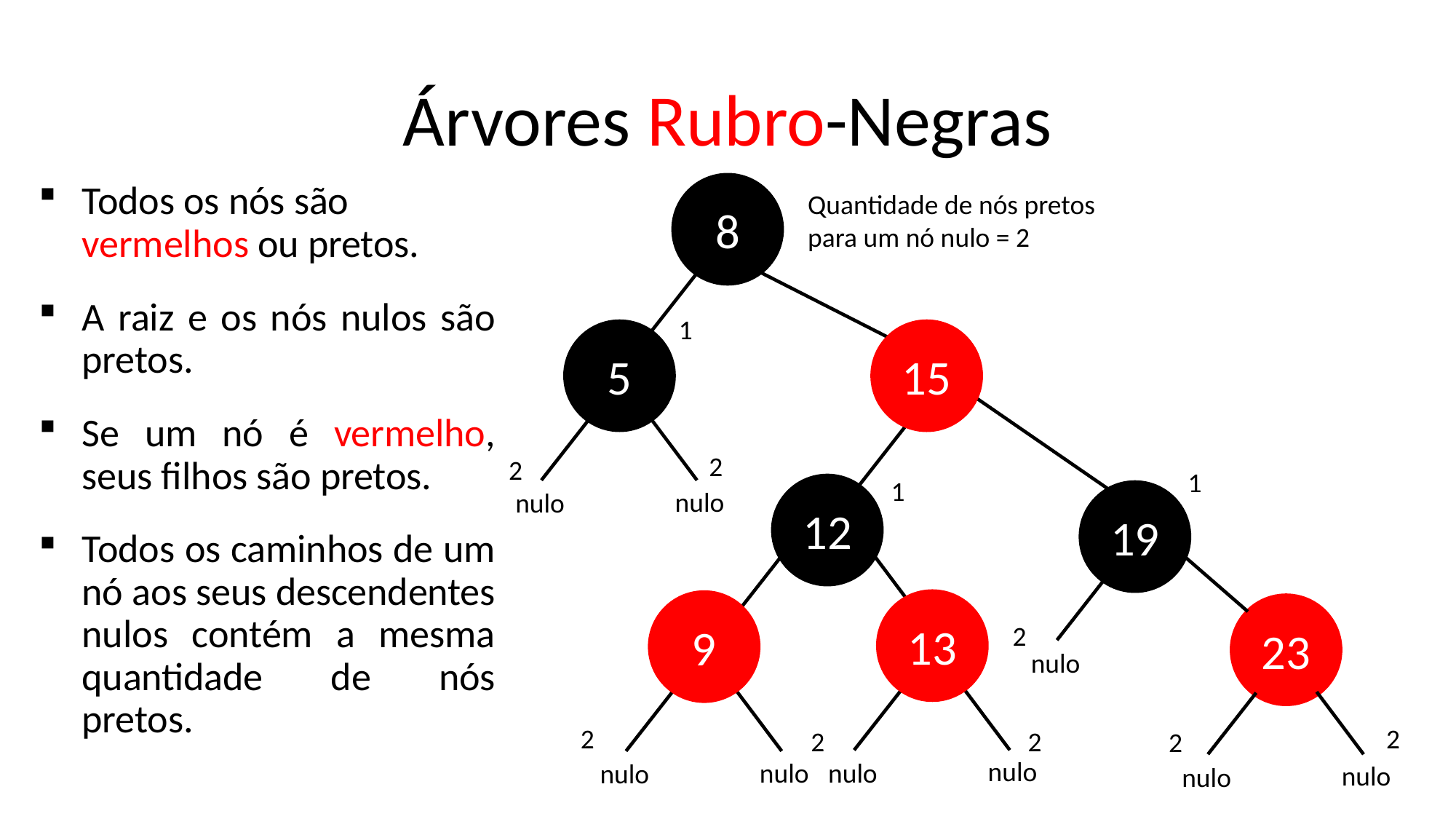

# Árvores Rubro-Negras
Todos os nós são vermelhos ou pretos.
A raiz e os nós nulos são pretos.
Se um nó é vermelho, seus filhos são pretos.
Todos os caminhos de um nó aos seus descendentes nulos contém a mesma quantidade de nós pretos.

8
Quantidade de nós pretos para um nó nulo = 2
1
15
5
2
2
1
1
12
nulo
nulo
19
13
9
23
2
nulo
2
2
2
2
2
nulo
nulo
nulo
nulo
nulo
nulo